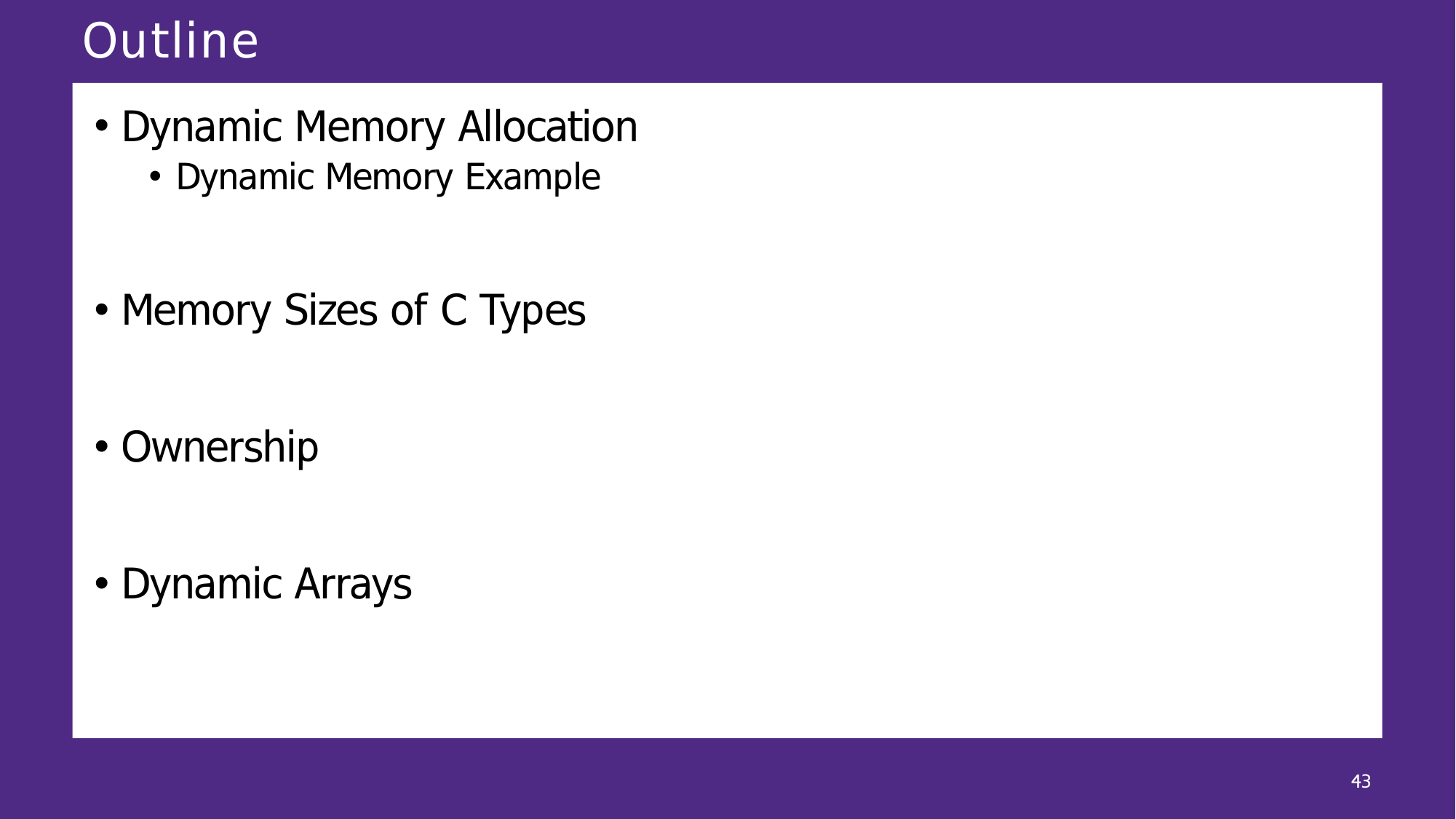

# Outline
Dynamic Memory Allocation
Dynamic Memory Example

Memory Sizes of C Types

Ownership

Dynamic Arrays
43